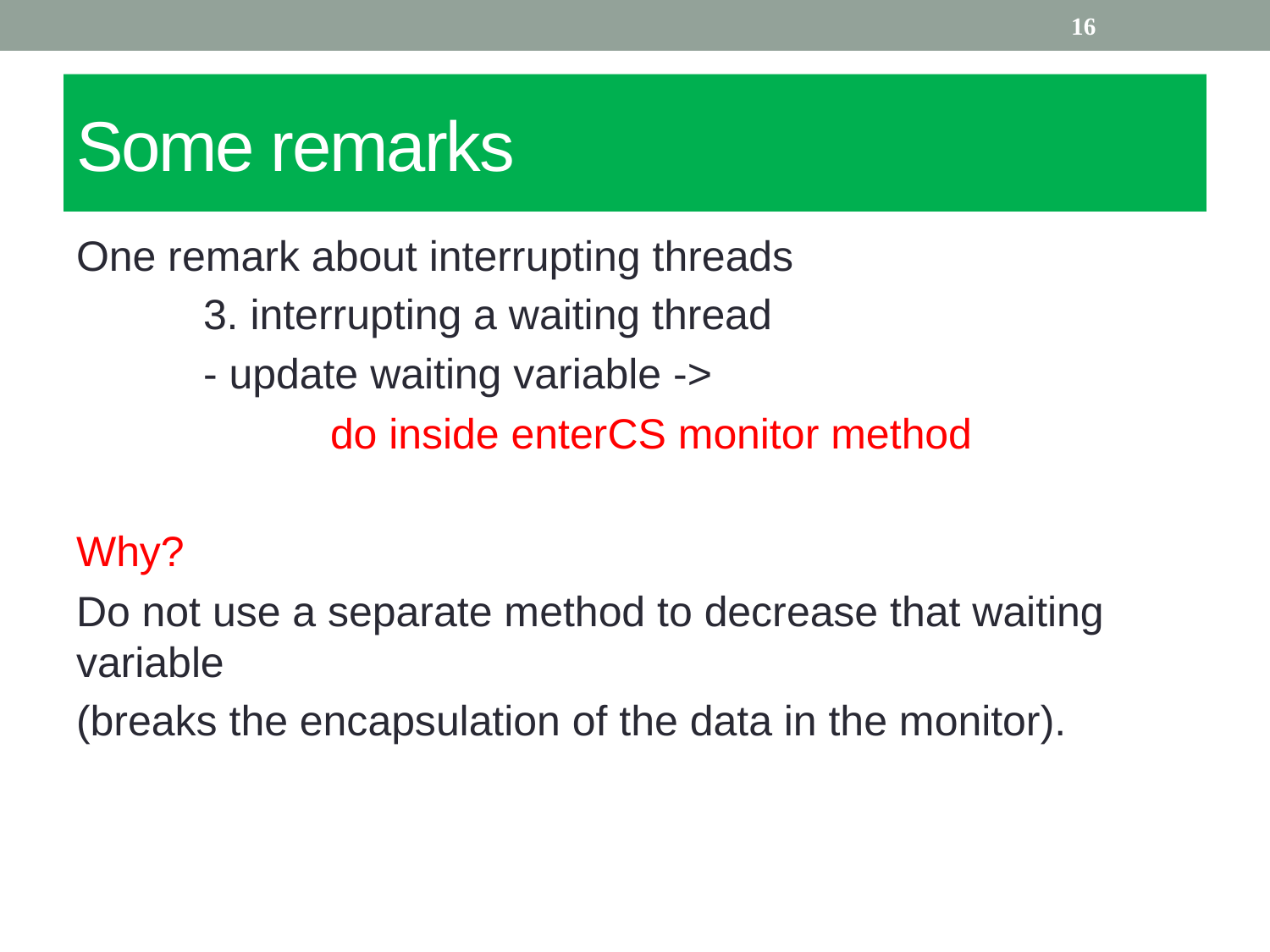

16
# Some remarks
One remark about interrupting threads
	3. interrupting a waiting thread
	- update waiting variable ->
		do inside enterCS monitor method

Why?
Do not use a separate method to decrease that waiting variable
(breaks the encapsulation of the data in the monitor).